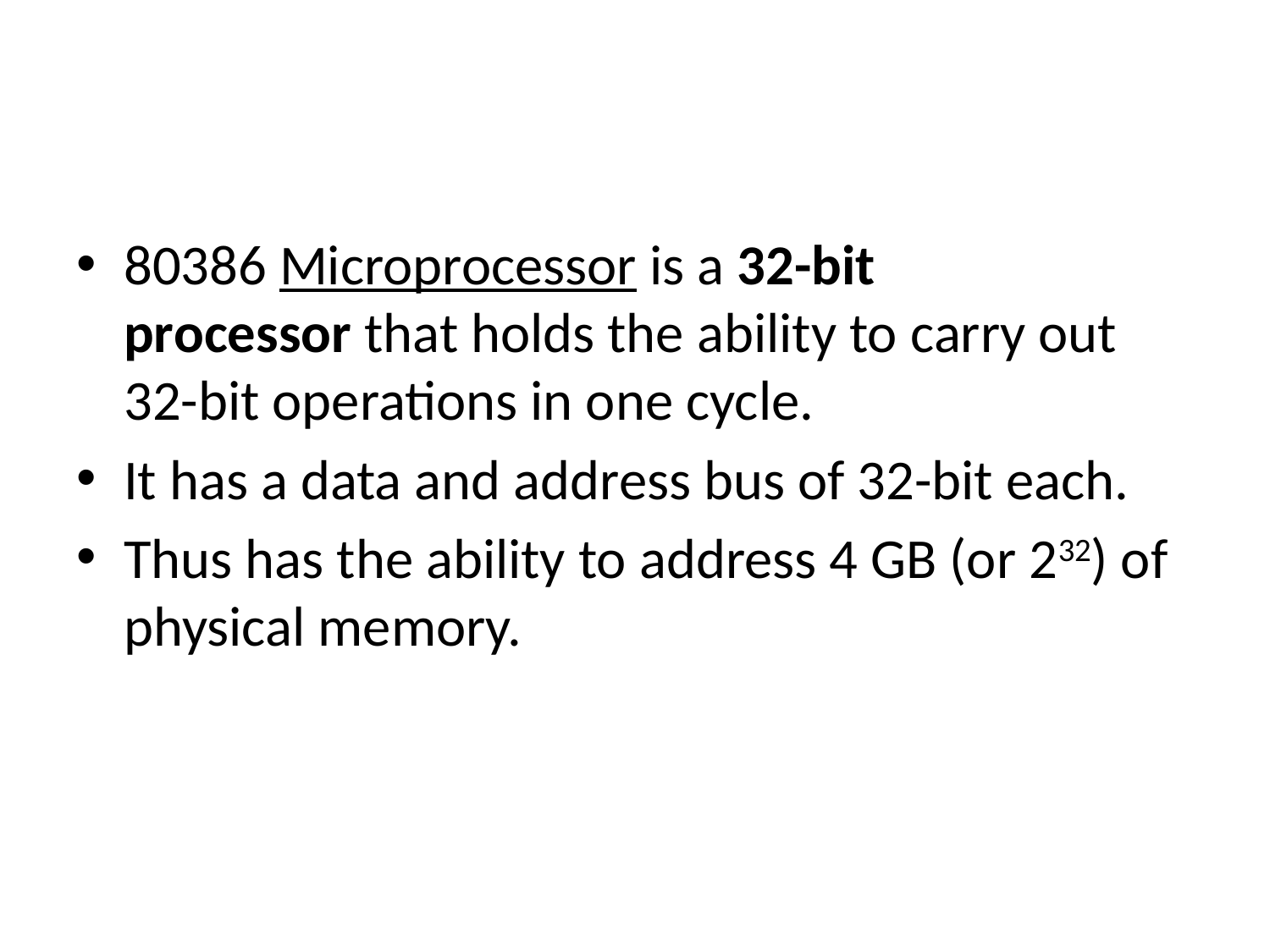

#
80386 Microprocessor is a 32-bit processor that holds the ability to carry out 32-bit operations in one cycle.
It has a data and address bus of 32-bit each.
Thus has the ability to address 4 GB (or 232) of physical memory.